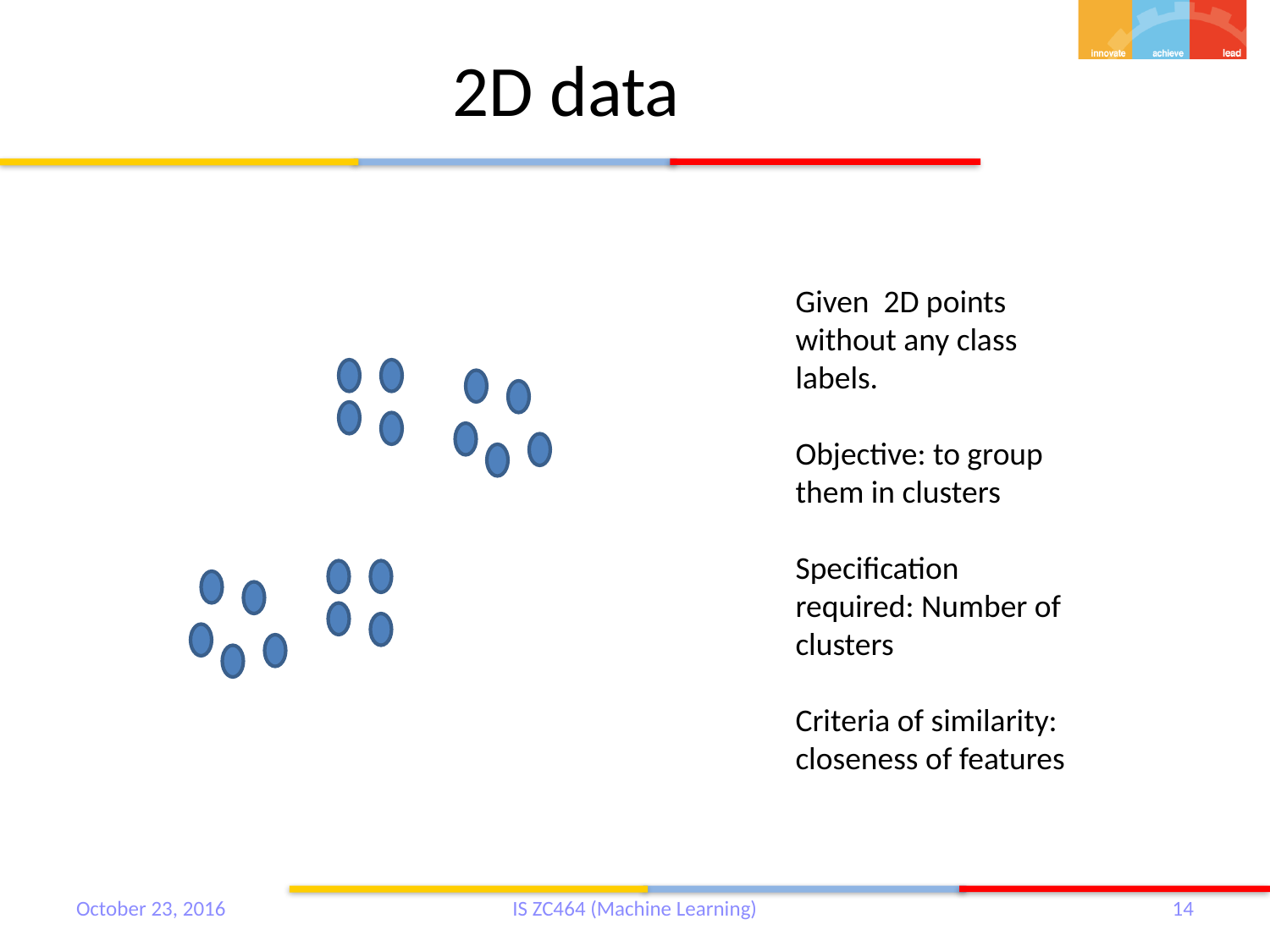

# 2D data
Given  2D points without any class labels.

Objective: to group them in clusters

Specification required: Number of clusters

Criteria of similarity: closeness of features

October 23, 2016
IS ZC464 (Machine Learning)
14